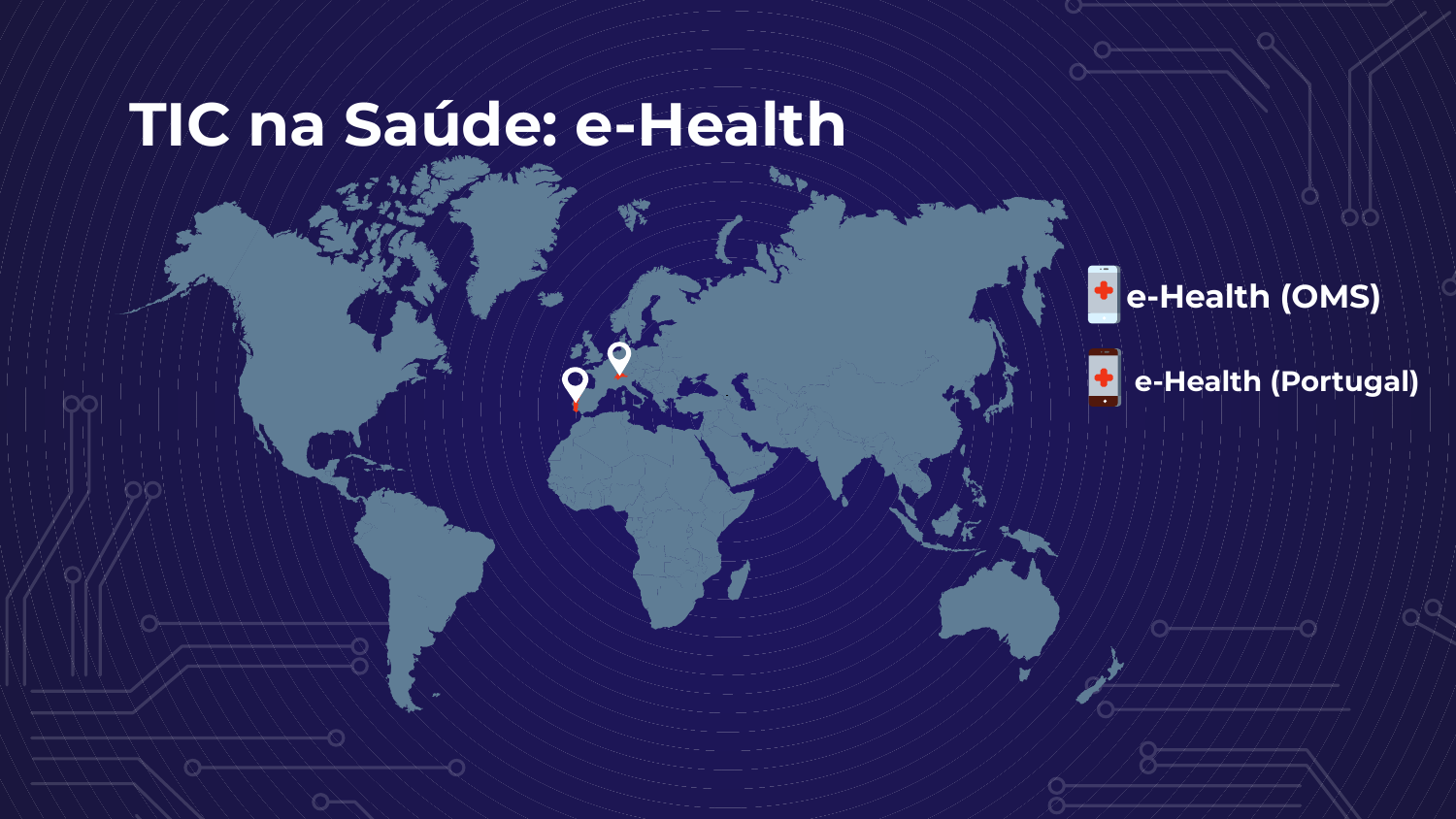

# TIC na Saúde: e-Health

e-Health (OMS)

e-Health (Portugal)